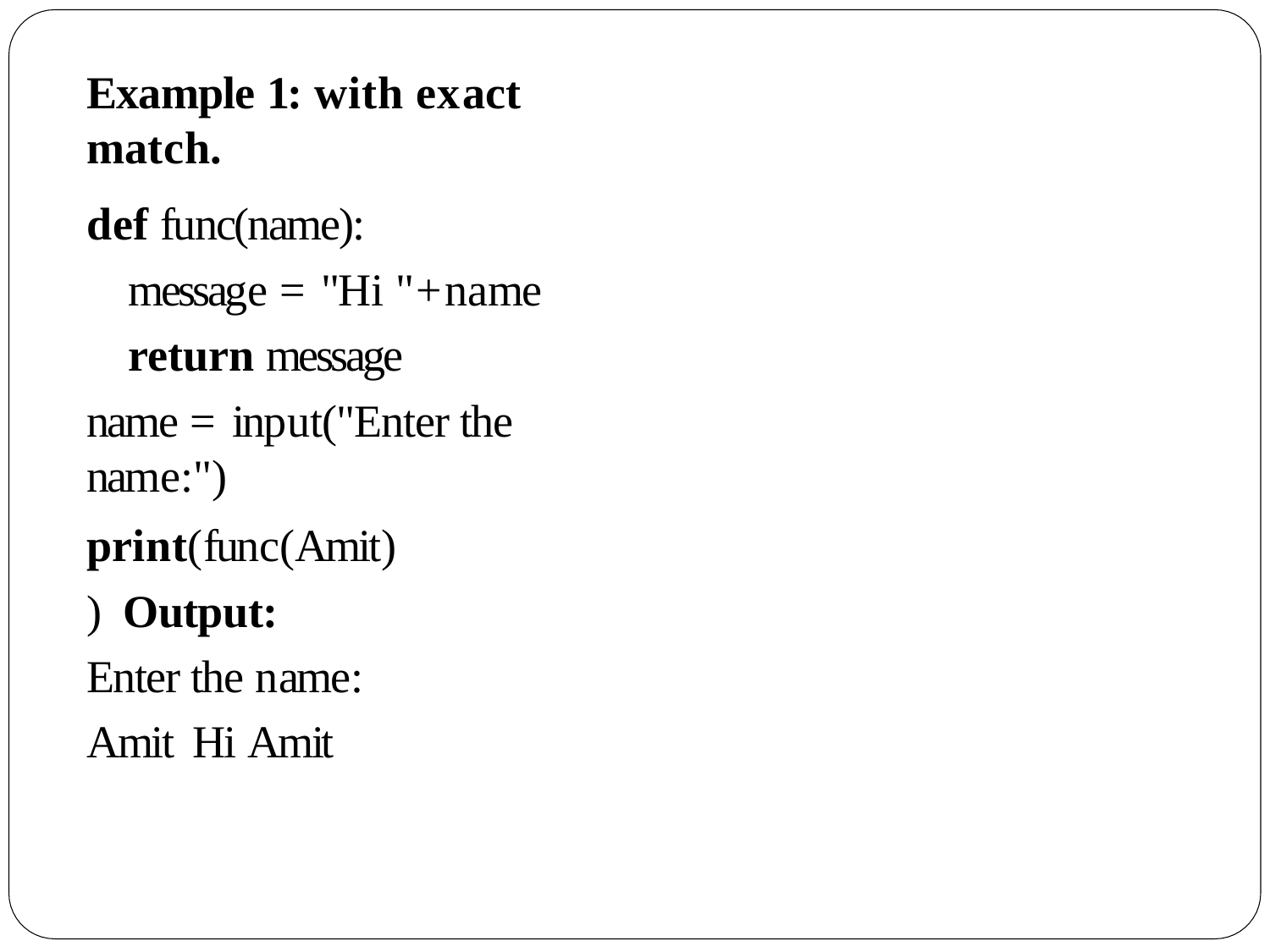

# Example 1: with exact match.
def func(name):
message = "Hi "+name
return message
name = input("Enter the name:")
print(func(Amit))  Output:
Enter the name: Amit  Hi Amit